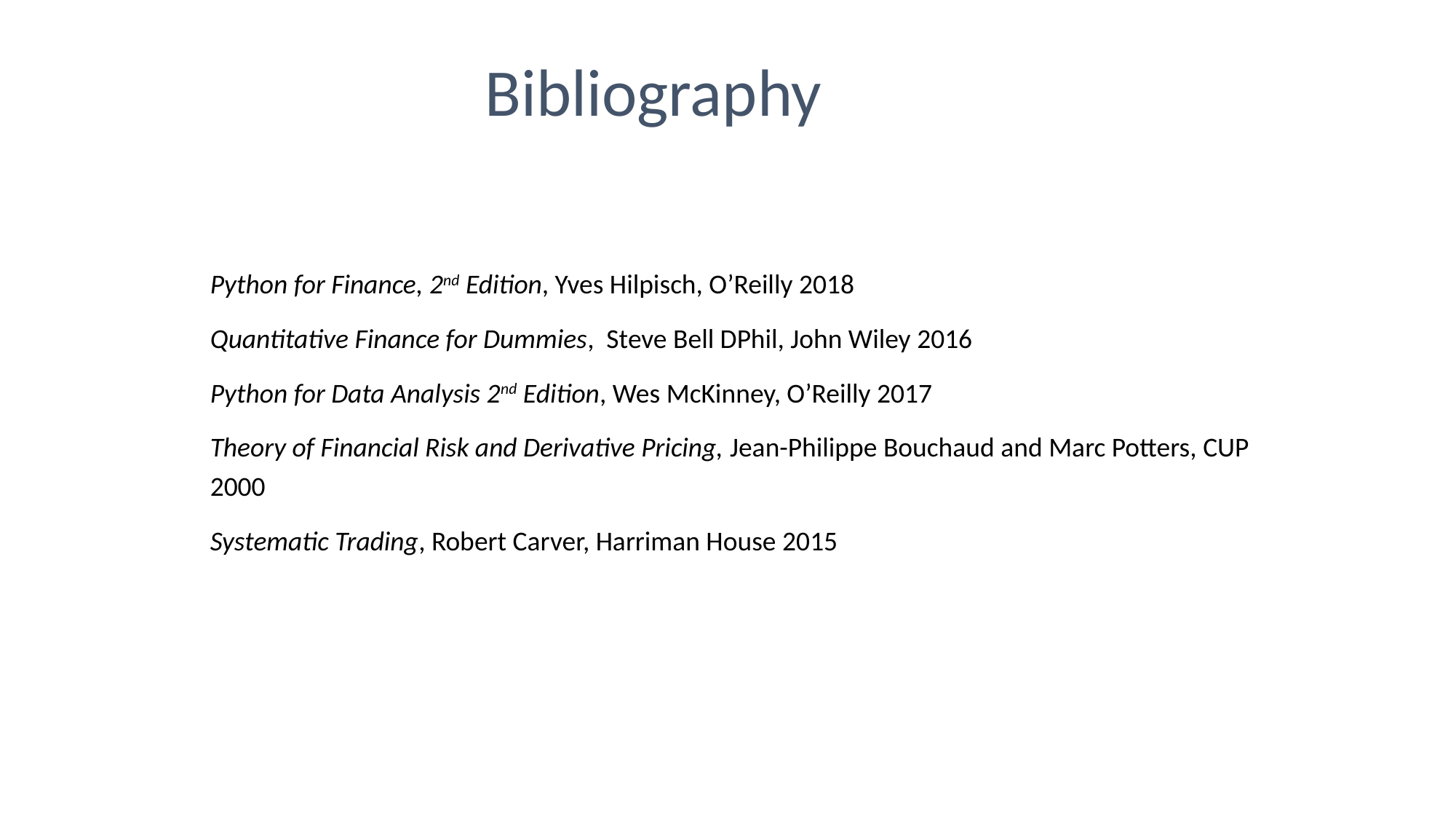

# Bibliography
Python for Finance, 2nd Edition, Yves Hilpisch, O’Reilly 2018
Quantitative Finance for Dummies,  Steve Bell DPhil, John Wiley 2016
Python for Data Analysis 2nd Edition, Wes McKinney, O’Reilly 2017
Theory of Financial Risk and Derivative Pricing, Jean-Philippe Bouchaud and Marc Potters, CUP 2000
Systematic Trading, Robert Carver, Harriman House 2015